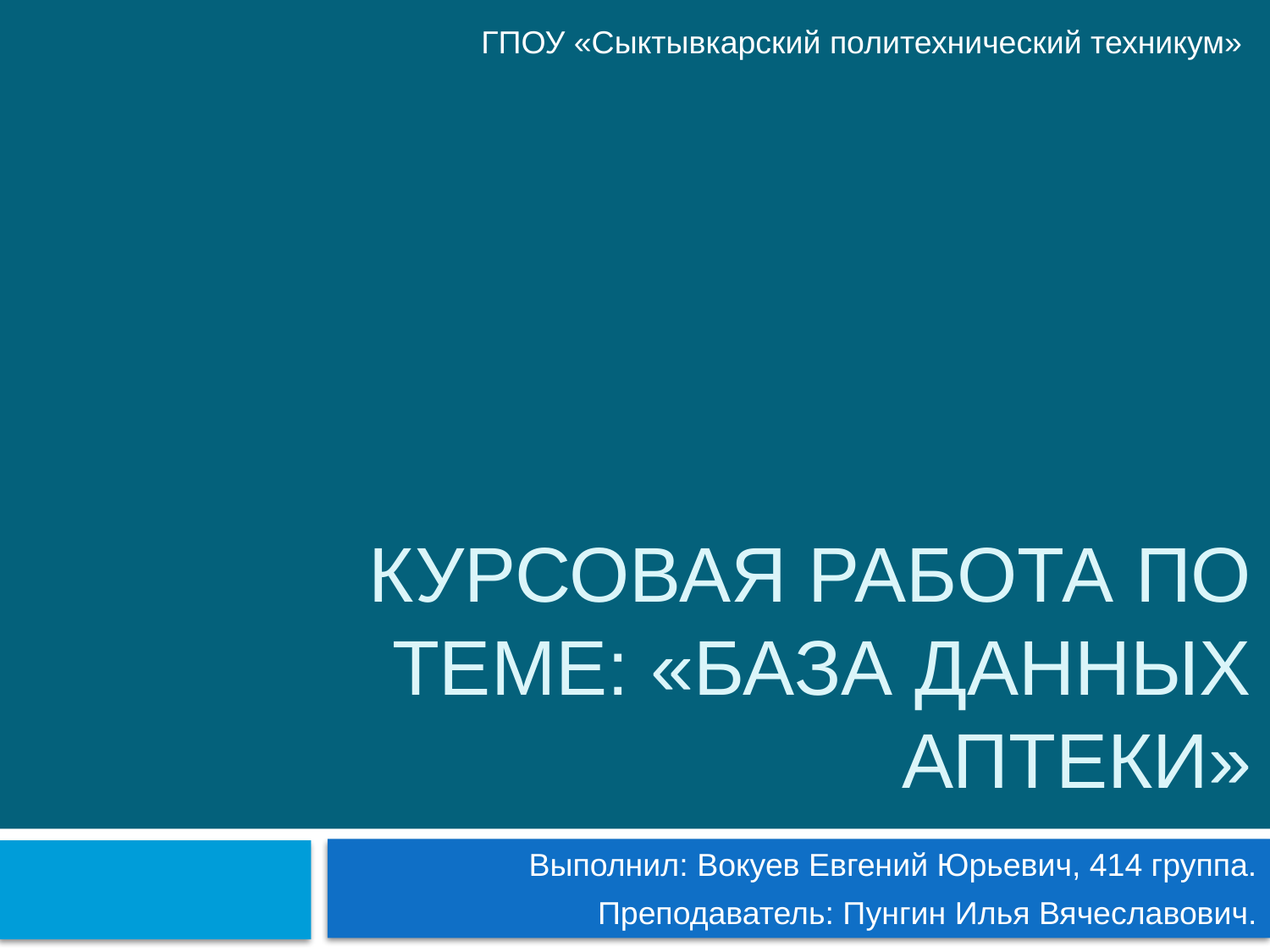

ГПОУ «Сыктывкарский политехнический техникум»
# Курсовая работа по теме: «база данных аптеки»
Выполнил: Вокуев Евгений Юрьевич, 414 группа.
Преподаватель: Пунгин Илья Вячеславович.